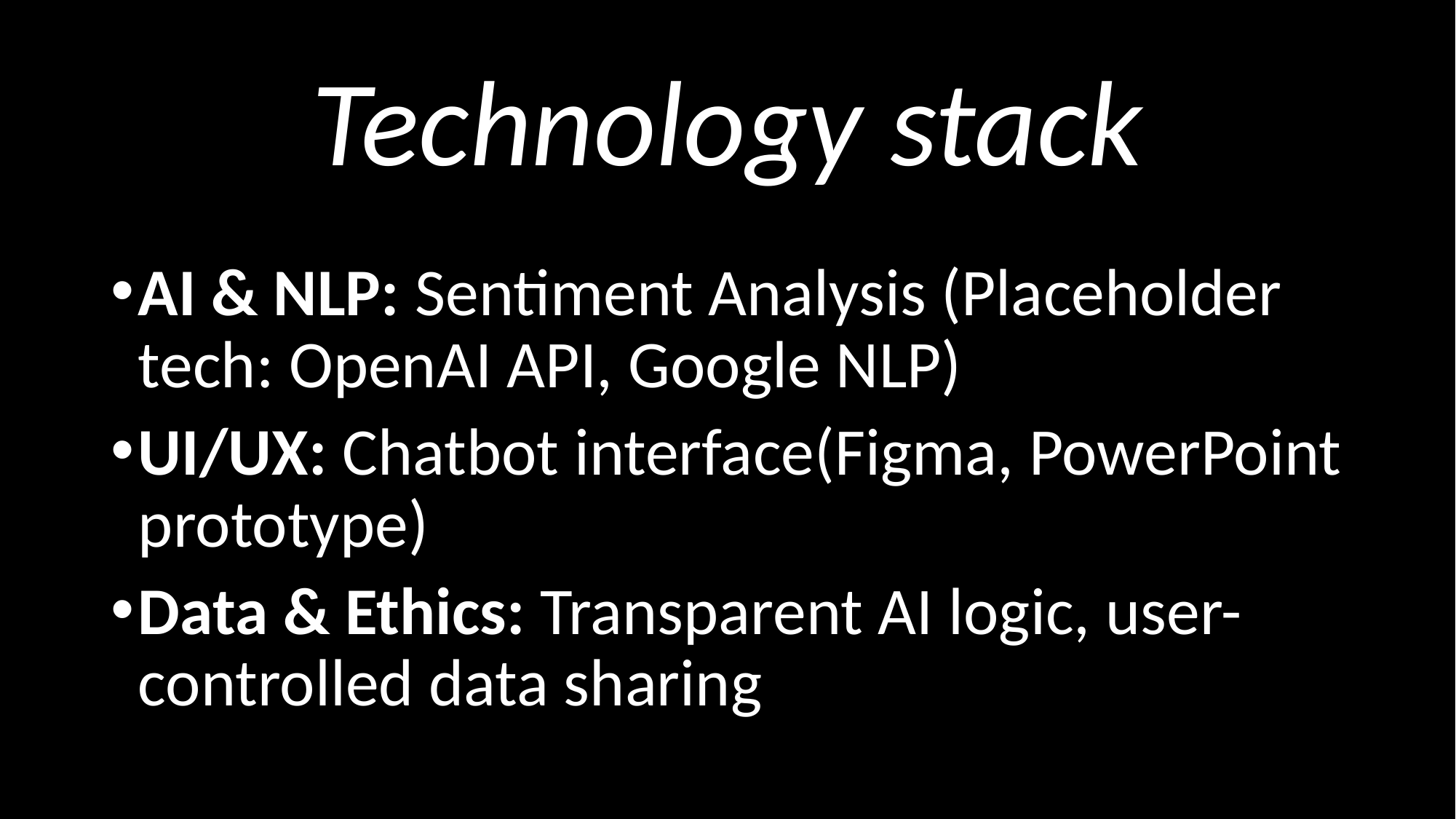

UI/UX: Chatbot interface (Figma, PowerPoint prototype)

# Technology stack
AI & NLP: Sentiment Analysis (Placeholder tech: OpenAI API, Google NLP)
UI/UX: Chatbot interface(Figma, PowerPoint prototype)
Data & Ethics: Transparent AI logic, user-controlled data sharing